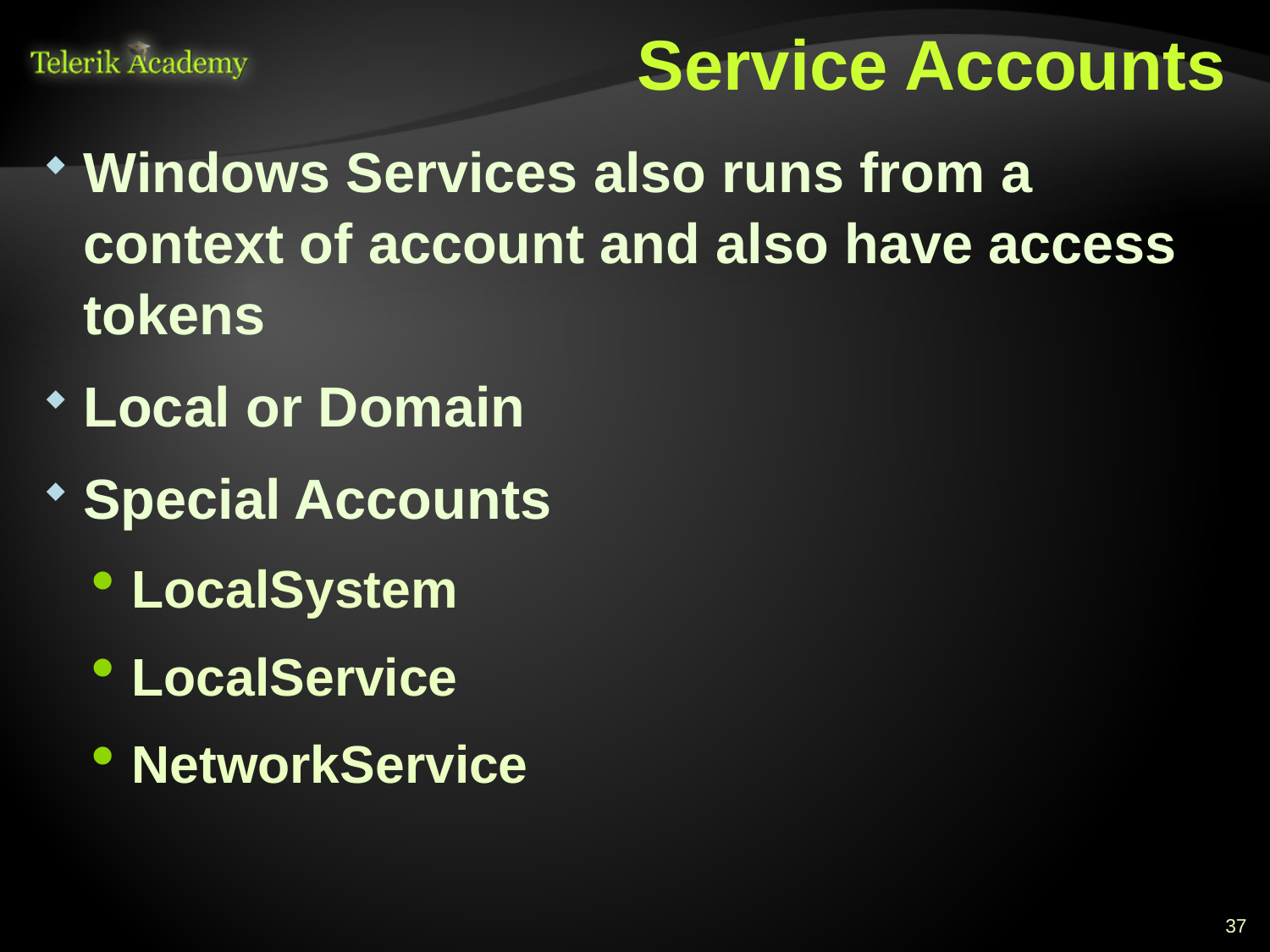

# Service Accounts
Windows Services also runs from a context of account and also have access tokens
Local or Domain
Special Accounts
LocalSystem
LocalService
NetworkService
37